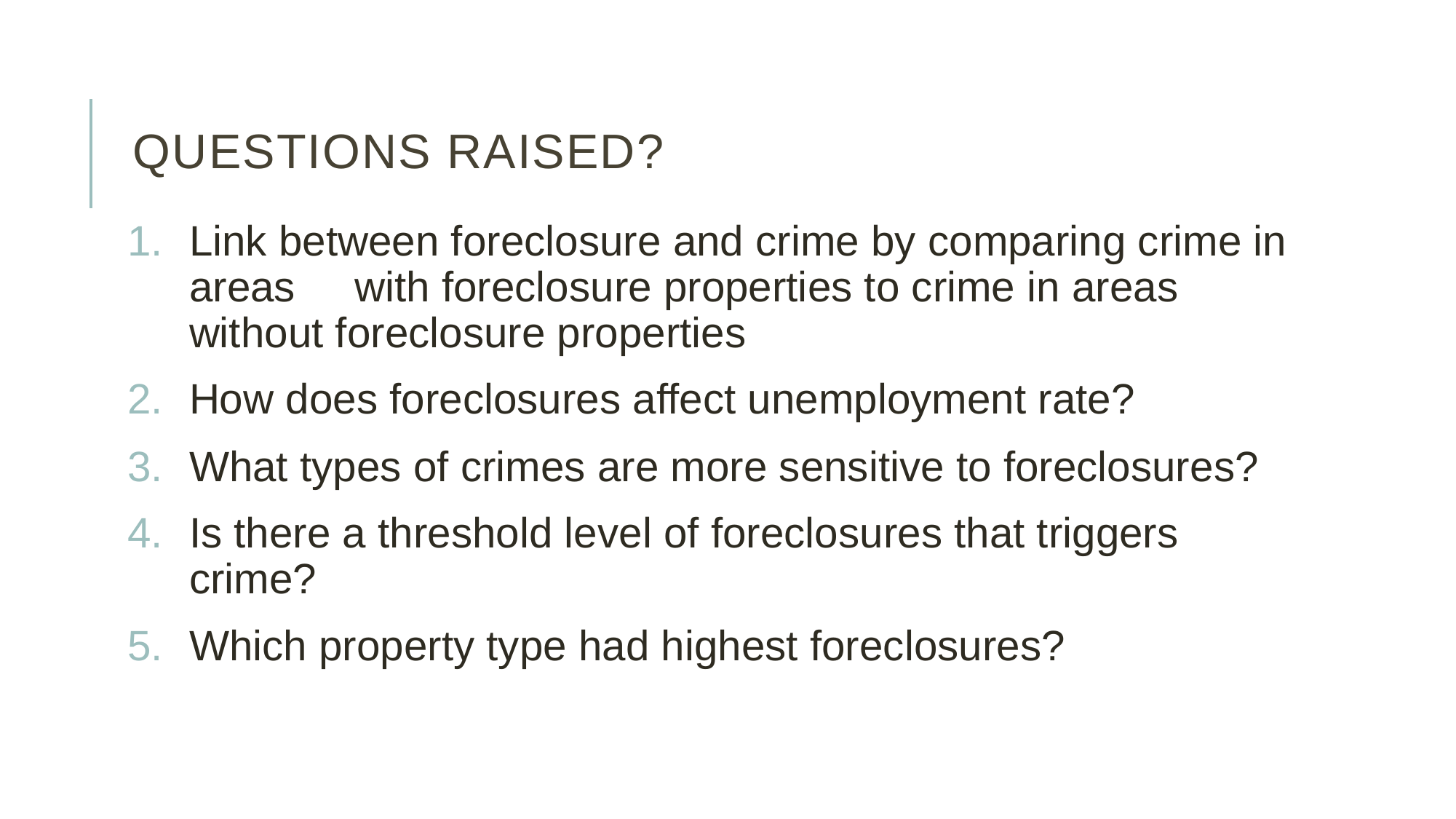

# Questions raised?
Link between foreclosure and crime by comparing crime in areas     with foreclosure properties to crime in areas without foreclosure properties
How does foreclosures affect unemployment rate?
What types of crimes are more sensitive to foreclosures?
Is there a threshold level of foreclosures that triggers crime?
Which property type had highest foreclosures?